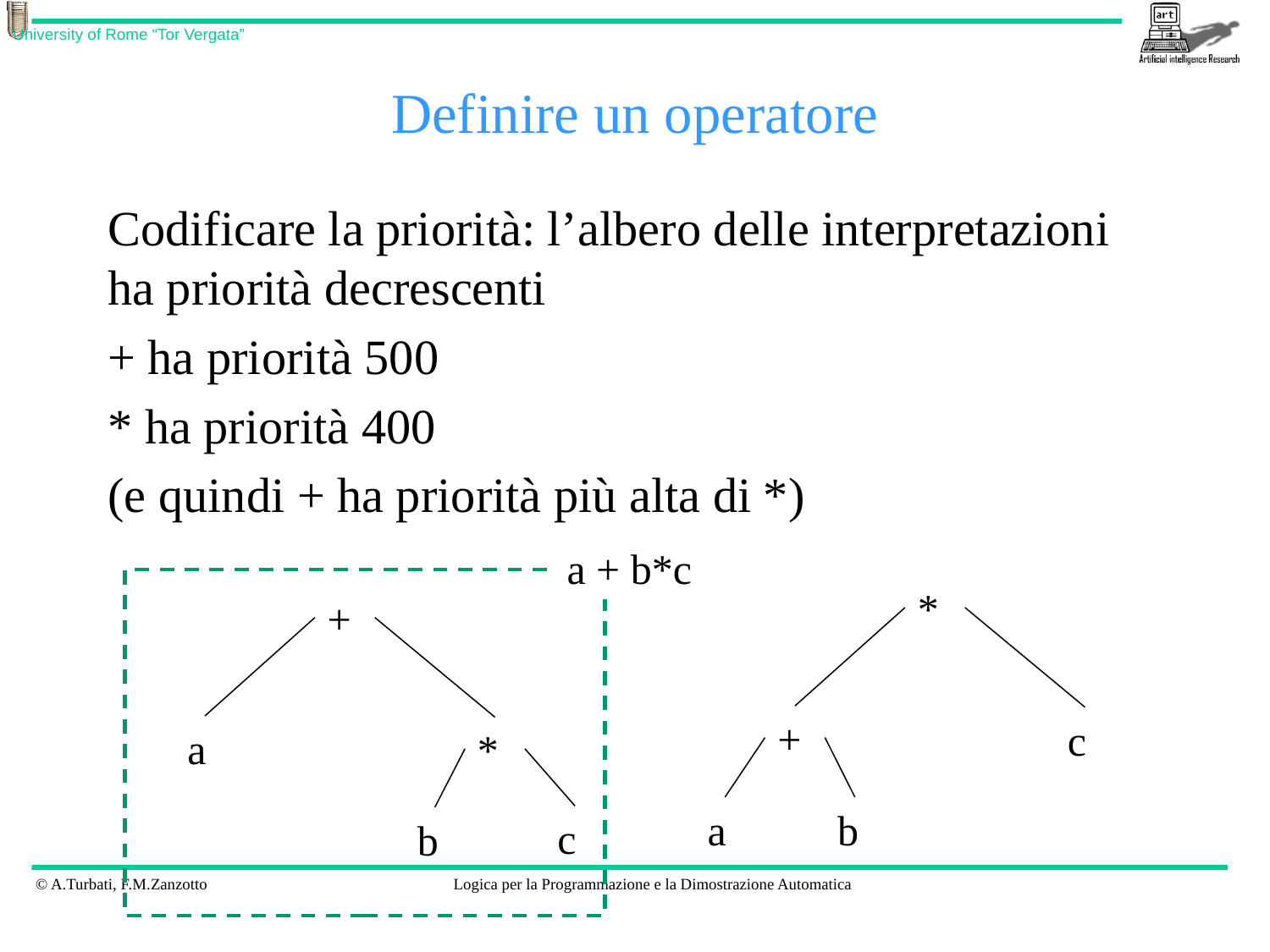

# Definire un operatore
Codificare la priorità: l’albero delle interpretazioni ha priorità decrescenti
+ ha priorità 500
* ha priorità 400
(e quindi + ha priorità più alta di *)

a + b*c

*
+
+
c
a
*
a
b
c
b